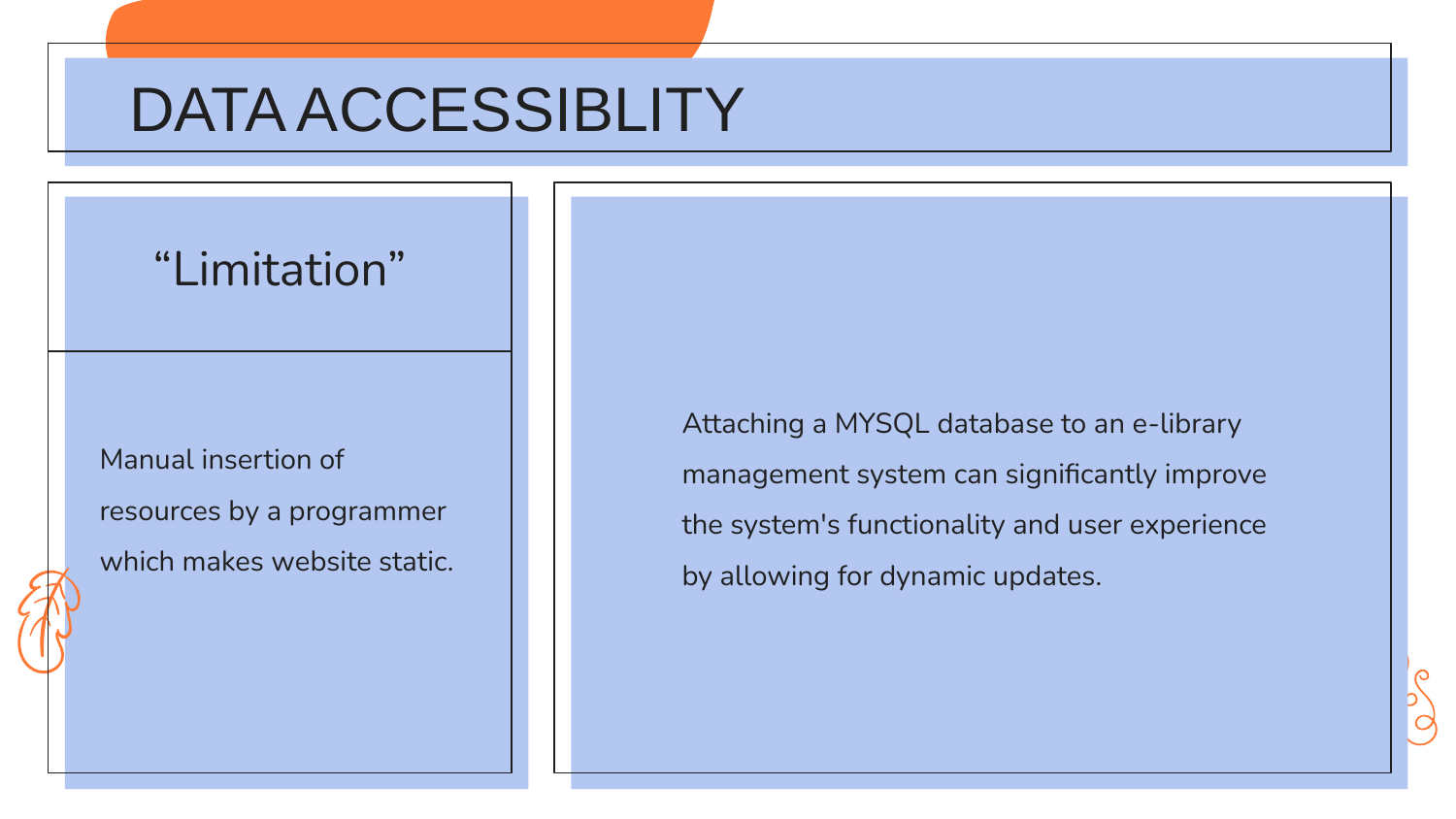

DATA ACCESSIBLITY
“Limitation”
Attaching a MYSQL database to an e-library management system can significantly improve the system's functionality and user experience by allowing for dynamic updates.
Manual insertion of resources by a programmer which makes website static.